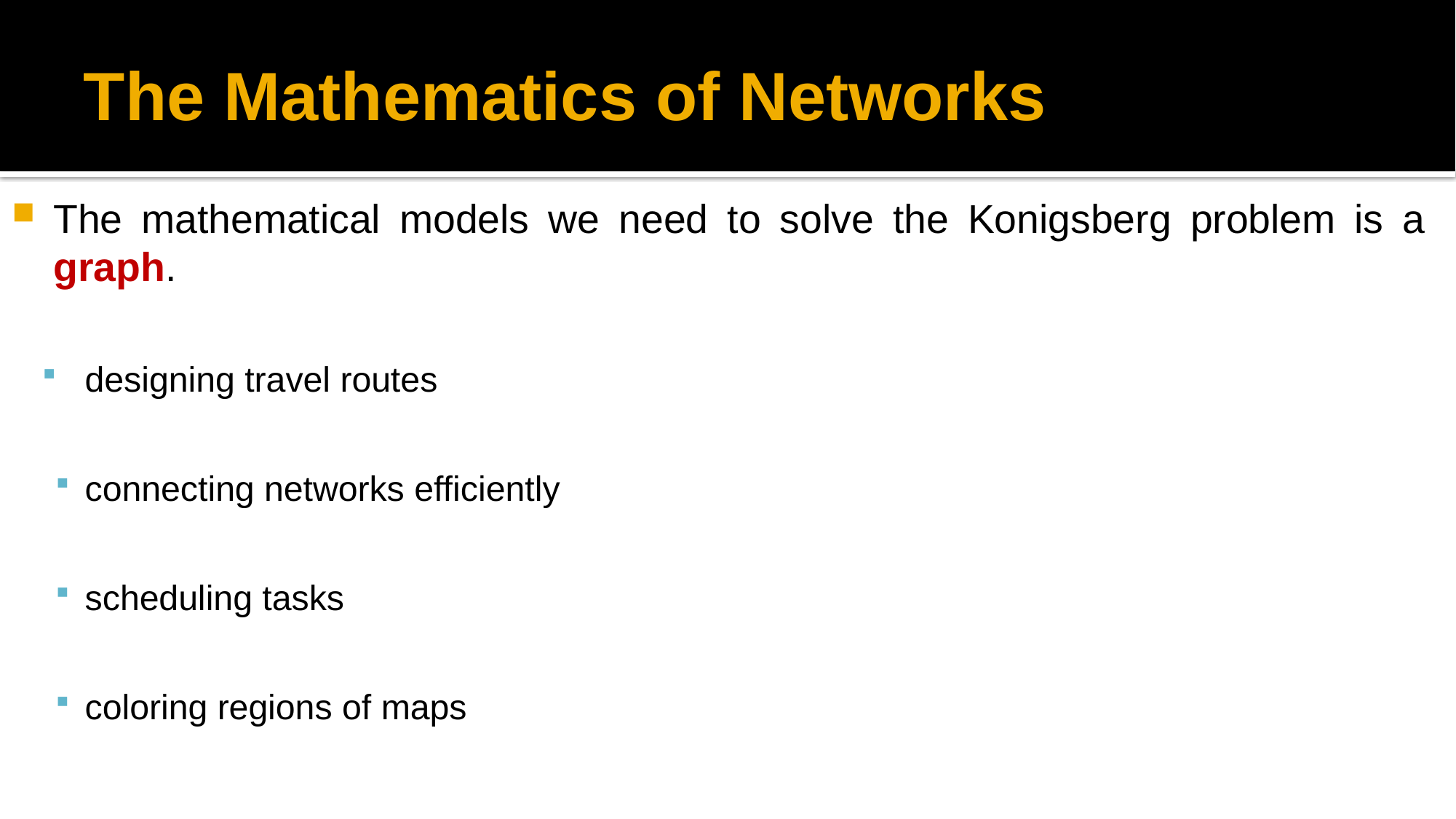

# The Mathematics of Networks
The mathematical models we need to solve the Konigsberg problem is a graph.

designing travel routes

connecting networks efficiently

scheduling tasks

coloring regions of maps